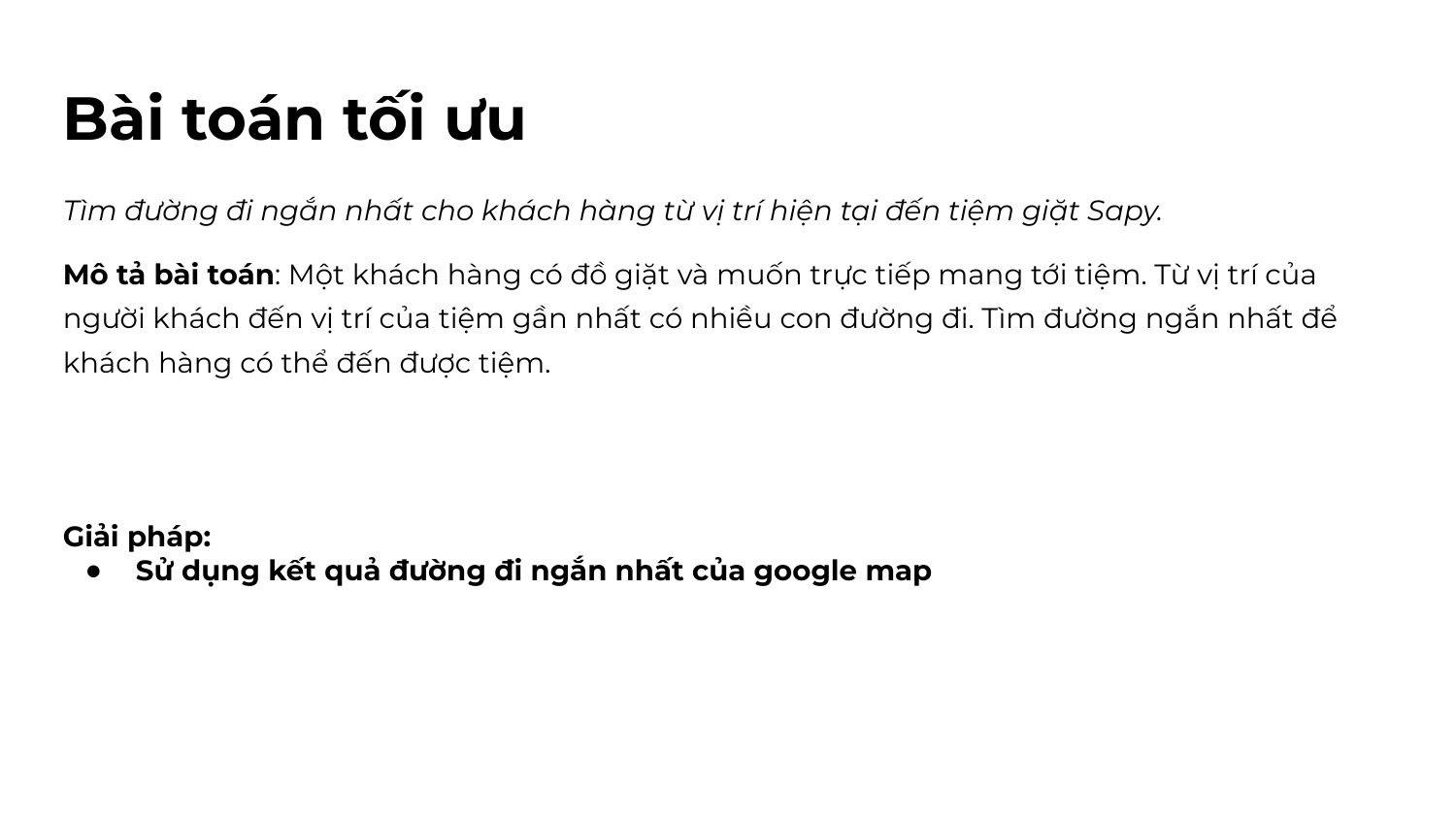

# Bài toán tối ưu
Tìm đường đi ngắn nhất cho khách hàng từ vị trí hiện tại đến tiệm giặt Sapy.
Mô tả bài toán: Một khách hàng có đồ giặt và muốn trực tiếp mang tới tiệm. Từ vị trí của người khách đến vị trí của tiệm gần nhất có nhiều con đường đi. Tìm đường ngắn nhất để khách hàng có thể đến được tiệm.
Giải pháp:
Sử dụng kết quả đường đi ngắn nhất của google map